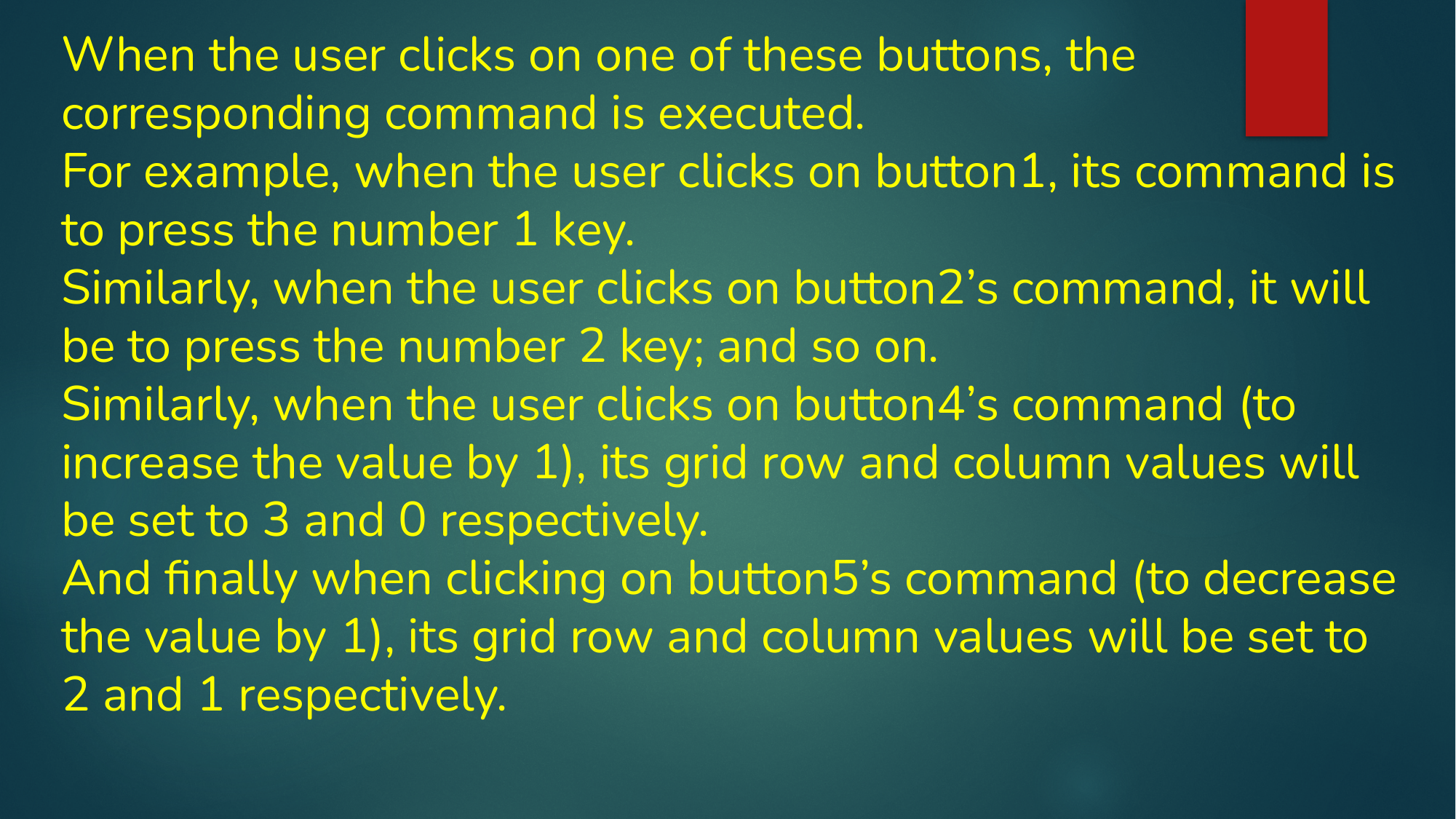

# When the user clicks on one of these buttons, the corresponding command is executed. For example, when the user clicks on button1, its command is to press the number 1 key. Similarly, when the user clicks on button2’s command, it will be to press the number 2 key; and so on. Similarly, when the user clicks on button4’s command (to increase the value by 1), its grid row and column values will be set to 3 and 0 respectively. And finally when clicking on button5’s command (to decrease the value by 1), its grid row and column values will be set to 2 and 1 respectively.